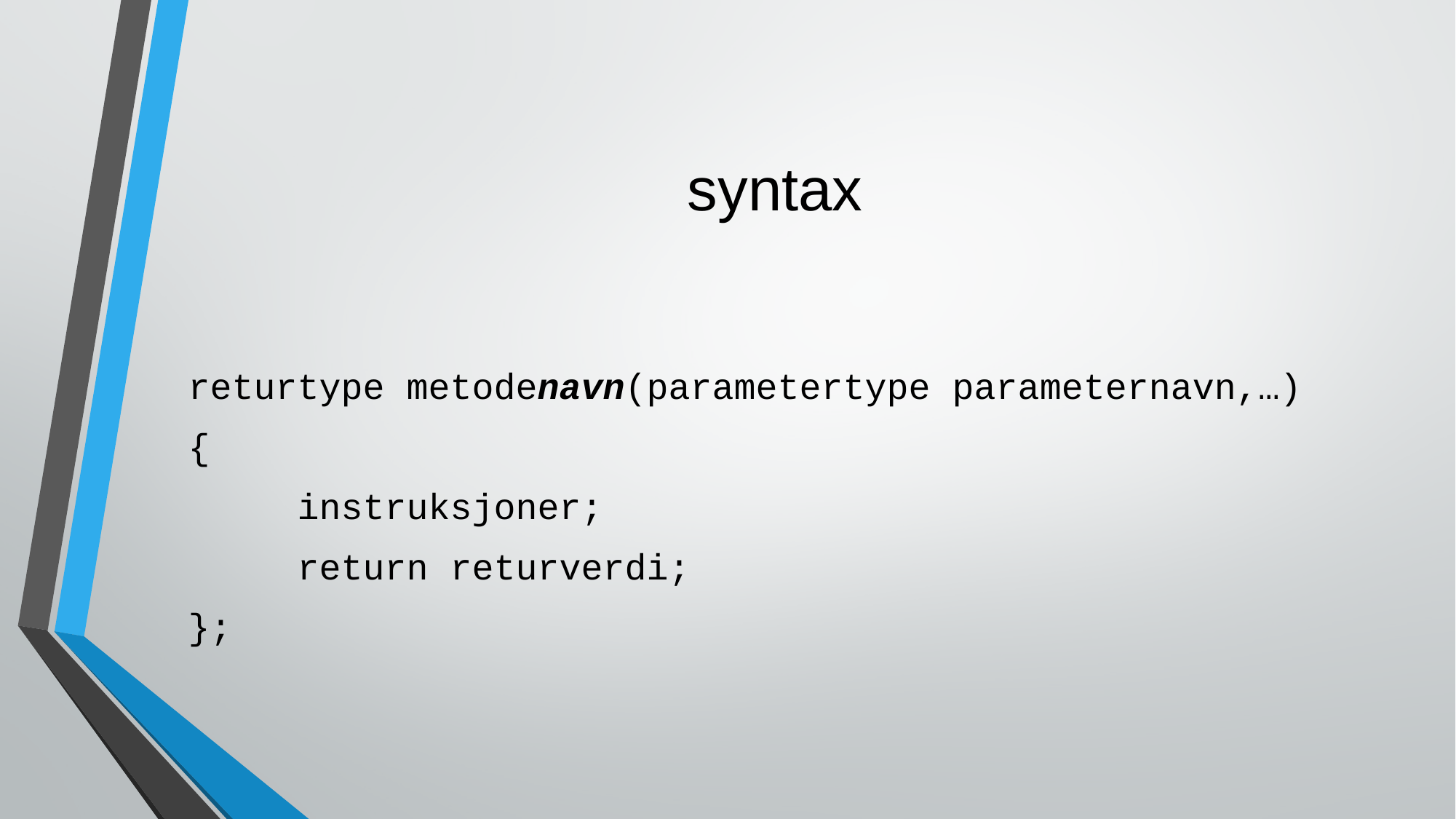

# syntax
returtype metodenavn(parametertype parameternavn,…)
{
	instruksjoner;
	return returverdi;
};